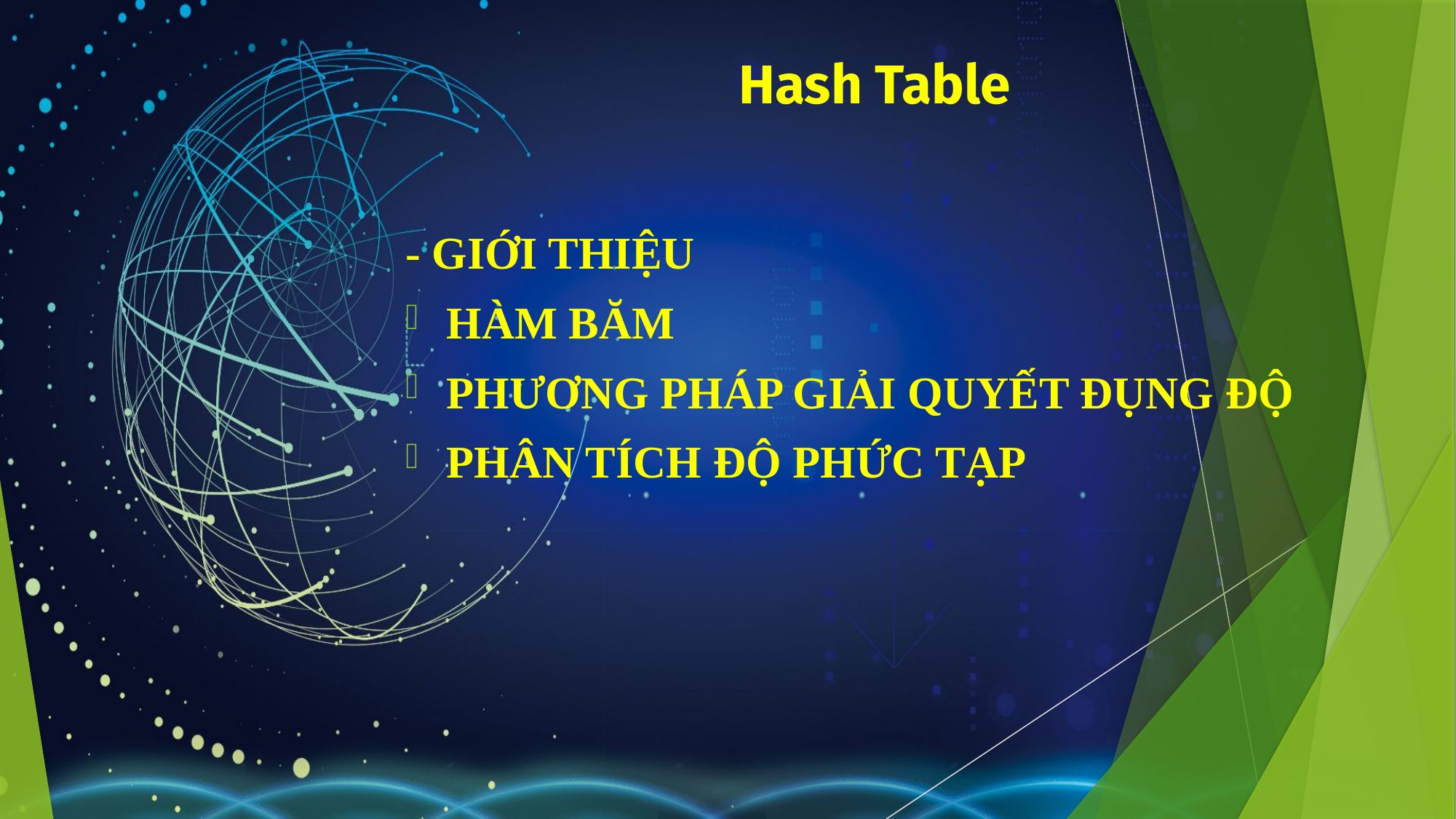

# Hash Table
- GIỚI THIỆU
HÀM BĂM
PHƯƠNG PHÁP GIẢI QUYẾT ĐỤNG ĐỘ
PHÂN TÍCH ĐỘ PHỨC TẠP